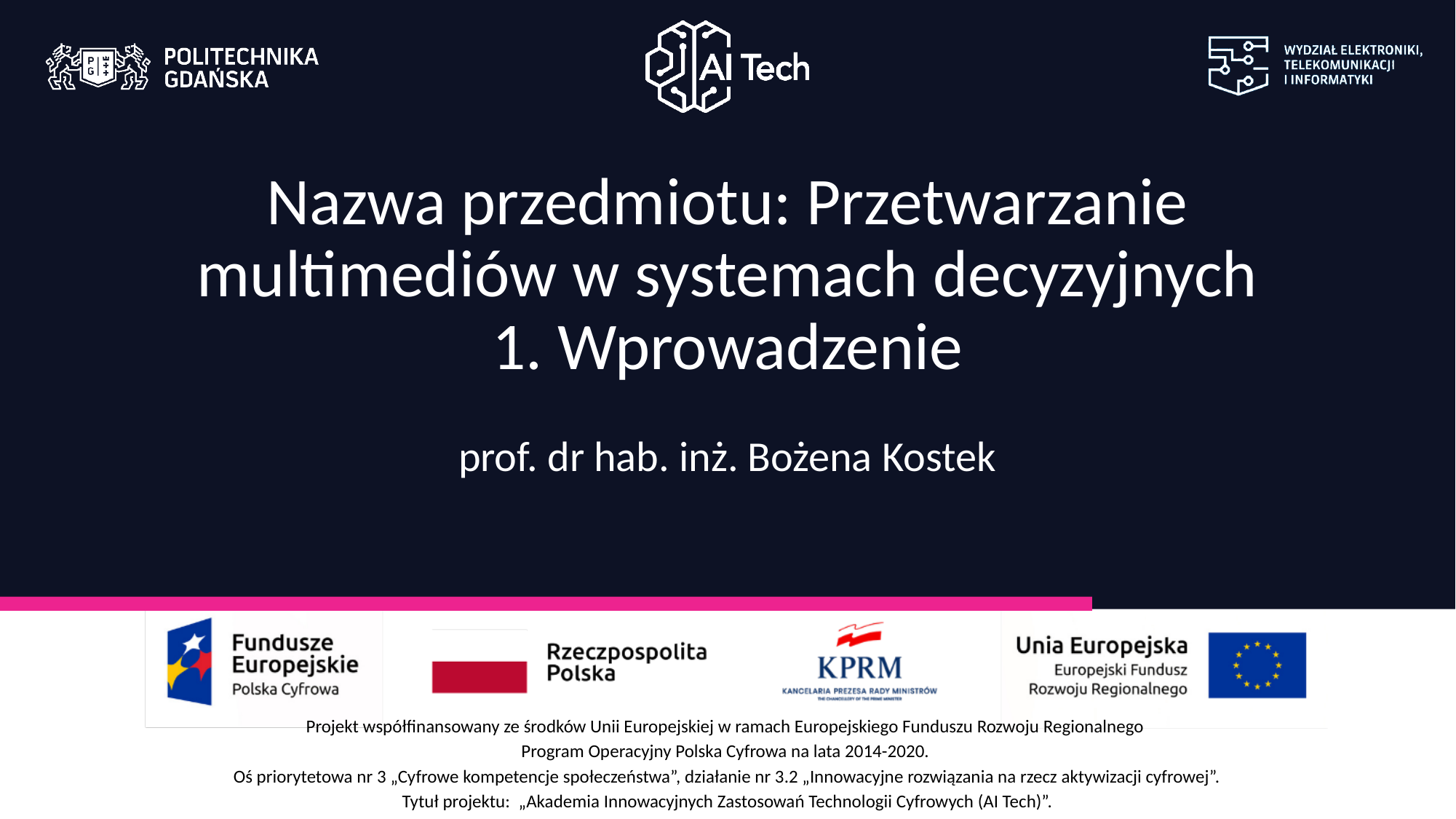

Nazwa przedmiotu: Przetwarzanie multimediów w systemach decyzyjnych 1. Wprowadzenie
prof. dr hab. inż. Bożena Kostek